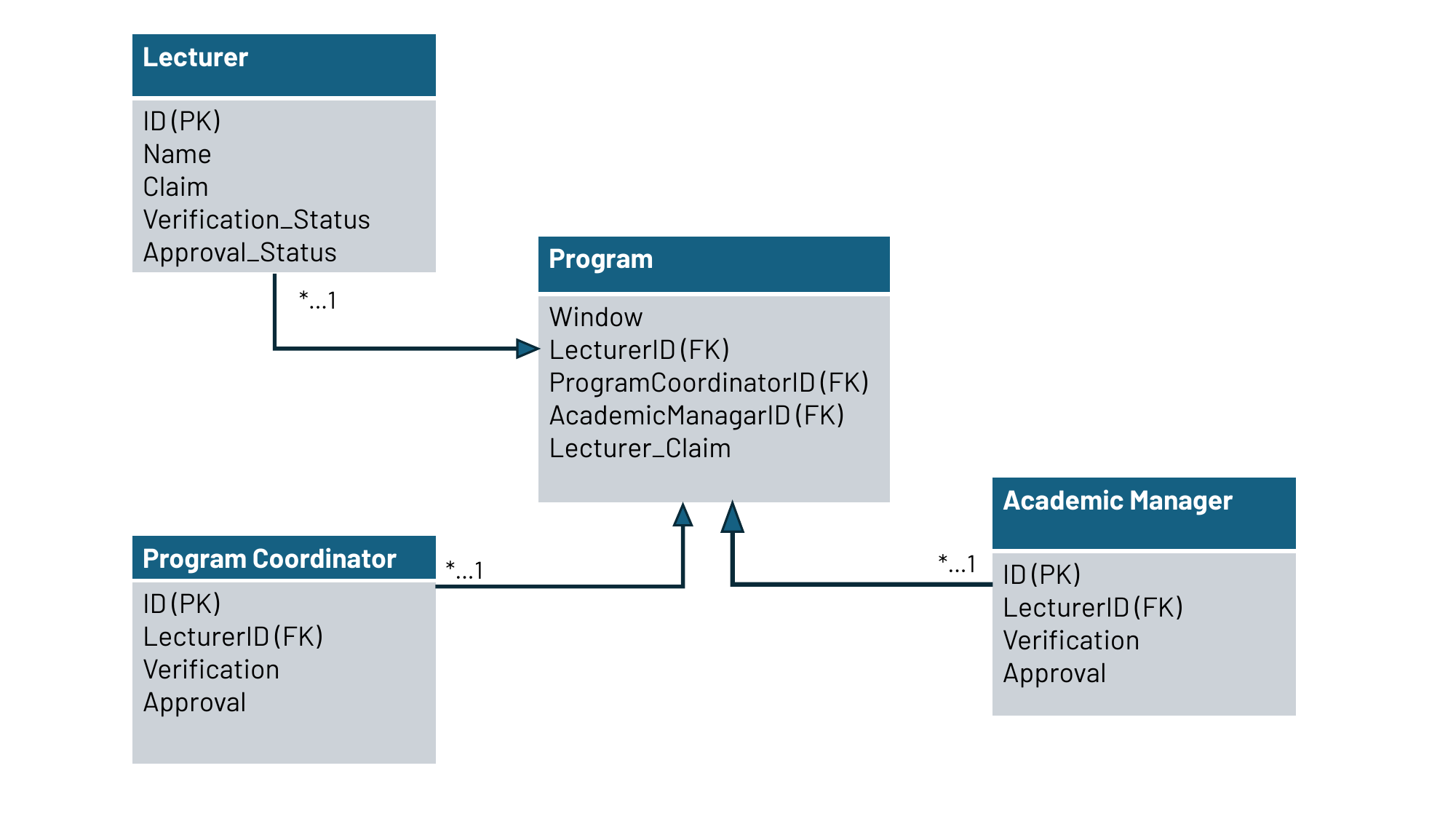

| Lecturer |
| --- |
| ID (PK) Name Claim Verification\_Status Approval\_Status |

| Program |
| --- |
| Window LecturerID (FK) ProgramCoordinatorID (FK) AcademicManagarID (FK) Lecturer\_Claim |
*…1

| Academic Manager |
| --- |
| ID (PK) LecturerID (FK) Verification Approval |

| Program Coordinator |
| --- |
| ID (PK) LecturerID (FK) Verification Approval |
*…1
*…1